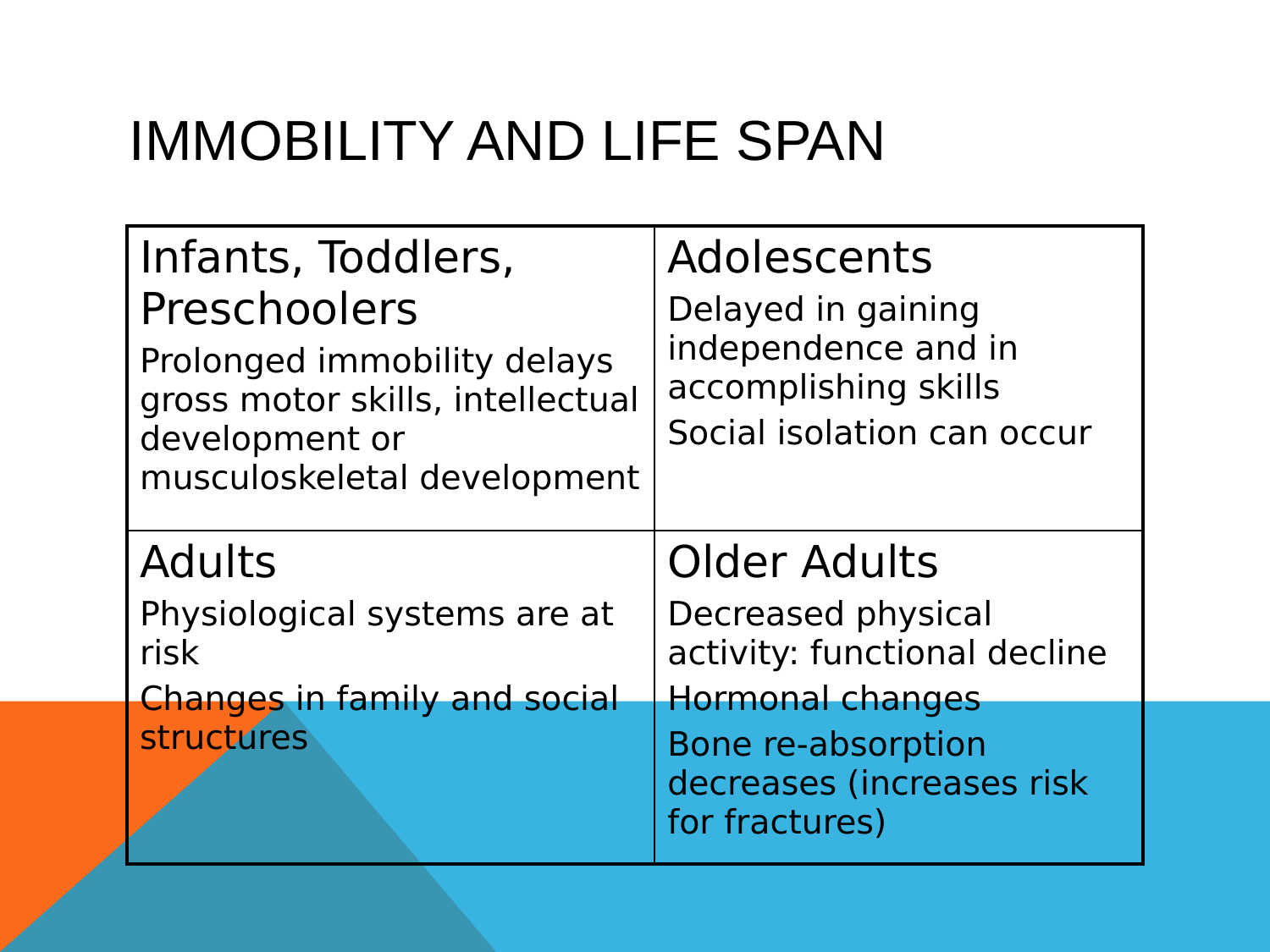

IMMOBILITY and Life Span
| Infants, Toddlers, Preschoolers Prolonged immobility delays gross motor skills, intellectual development or musculoskeletal development | Adolescents Delayed in gaining independence and in accomplishing skills Social isolation can occur |
| --- | --- |
| Adults Physiological systems are at risk Changes in family and social structures | Older Adults Decreased physical activity: functional decline Hormonal changes Bone re-absorption decreases (increases risk for fractures) |